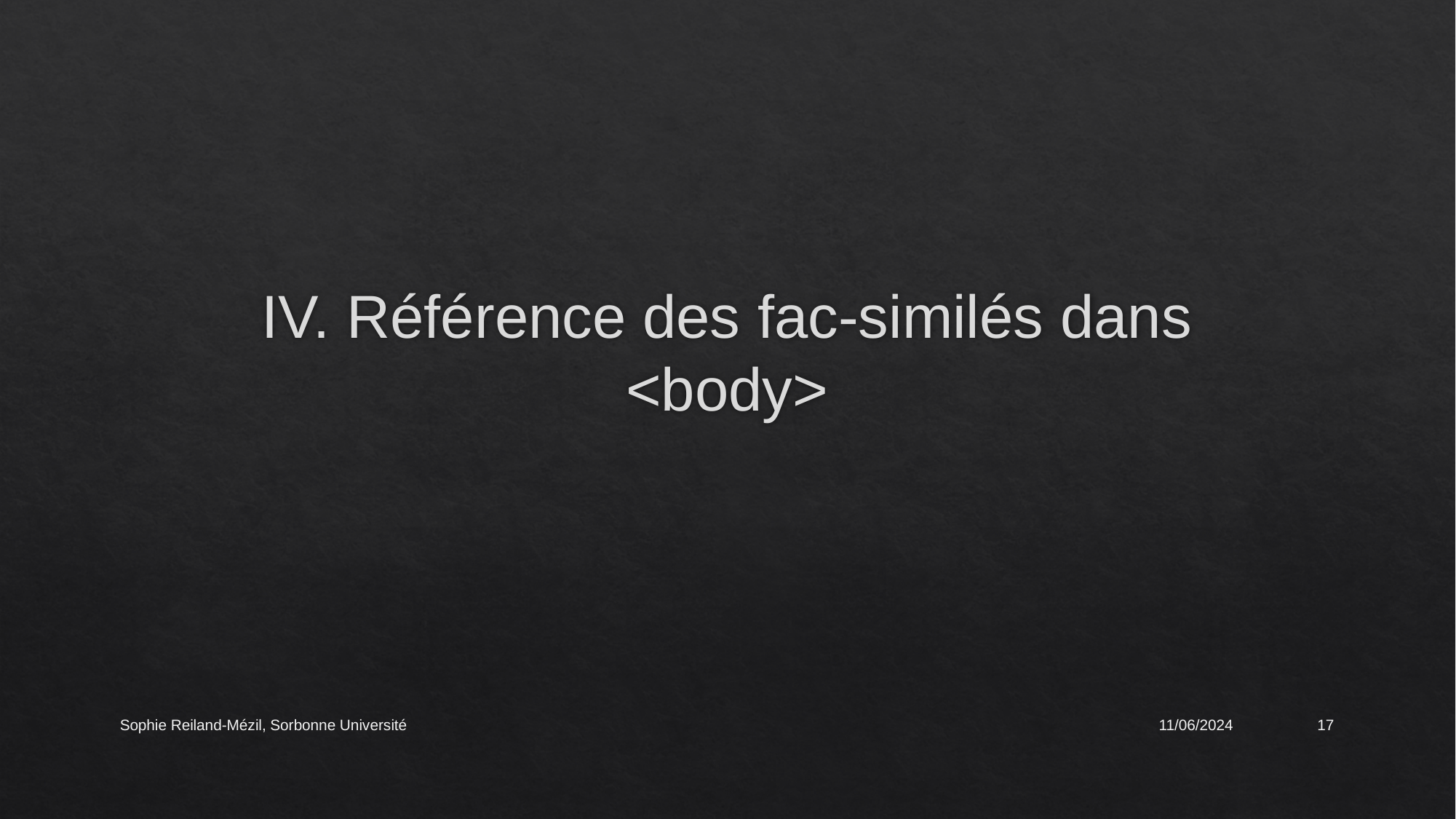

# IV. Référence des fac-similés dans <body>

Sophie Reiland-Mézil, Sorbonne Université
11/06/2024
17